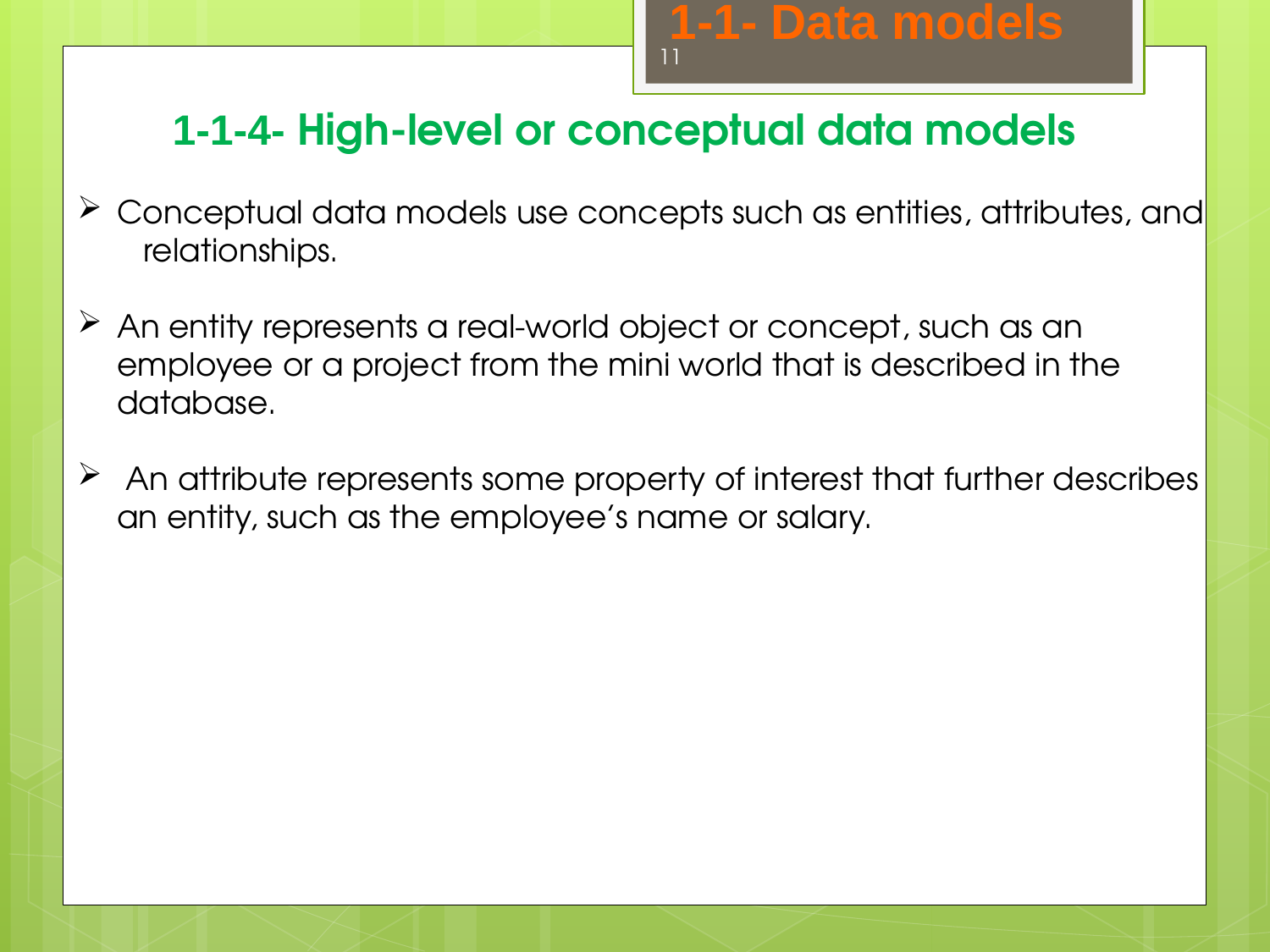

1-1- Data models

11

        1-1-4- High-level or conceptual data models

Conceptual data models use concepts such as entities, attributes, and    relationships.

An entity represents a real-world object or concept, such as an employee or a project from the mini world that is described in the database.

 An attribute represents some property of interest that further describes an entity, such as the employee’s name or salary.